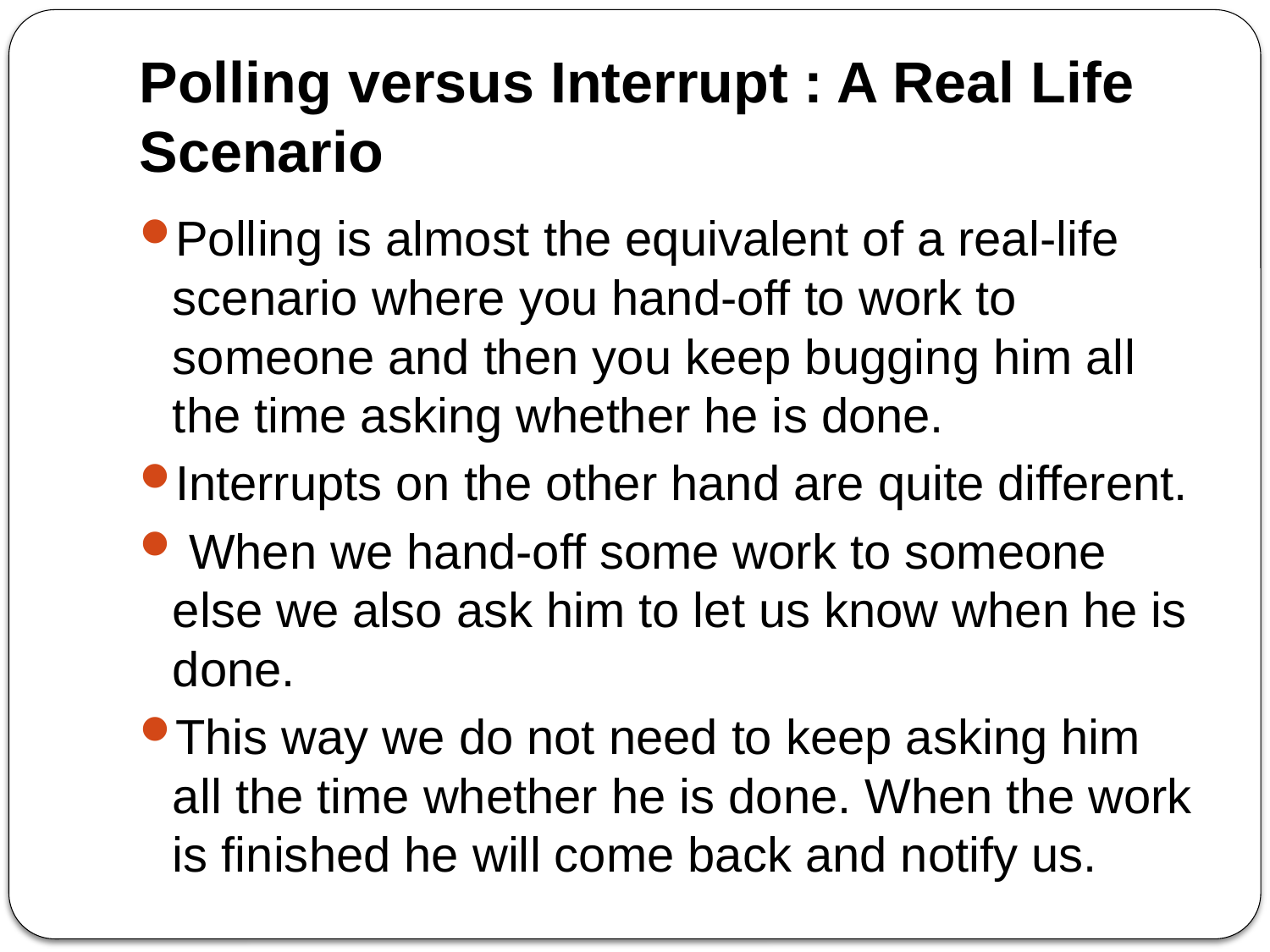

# Polling versus Interrupt : A Real Life Scenario
Polling is almost the equivalent of a real-life scenario where you hand-off to work to someone and then you keep bugging him all the time asking whether he is done.
Interrupts on the other hand are quite different.
 When we hand-off some work to someone else we also ask him to let us know when he is done.
This way we do not need to keep asking him all the time whether he is done. When the work is finished he will come back and notify us.